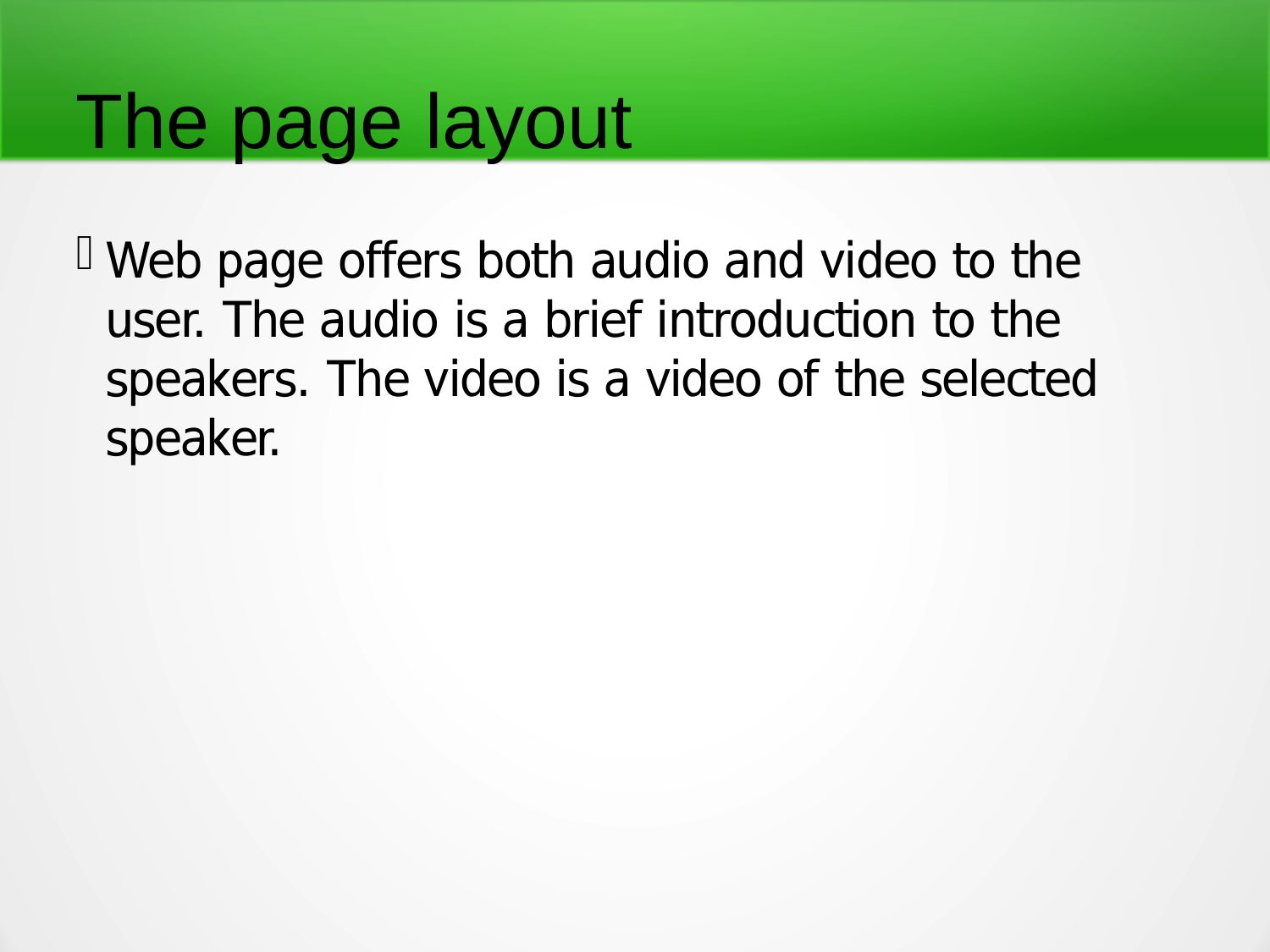

The page layout
Web page offers both audio and video to the user. The audio is a brief introduction to the speakers. The video is a video of the selected speaker.